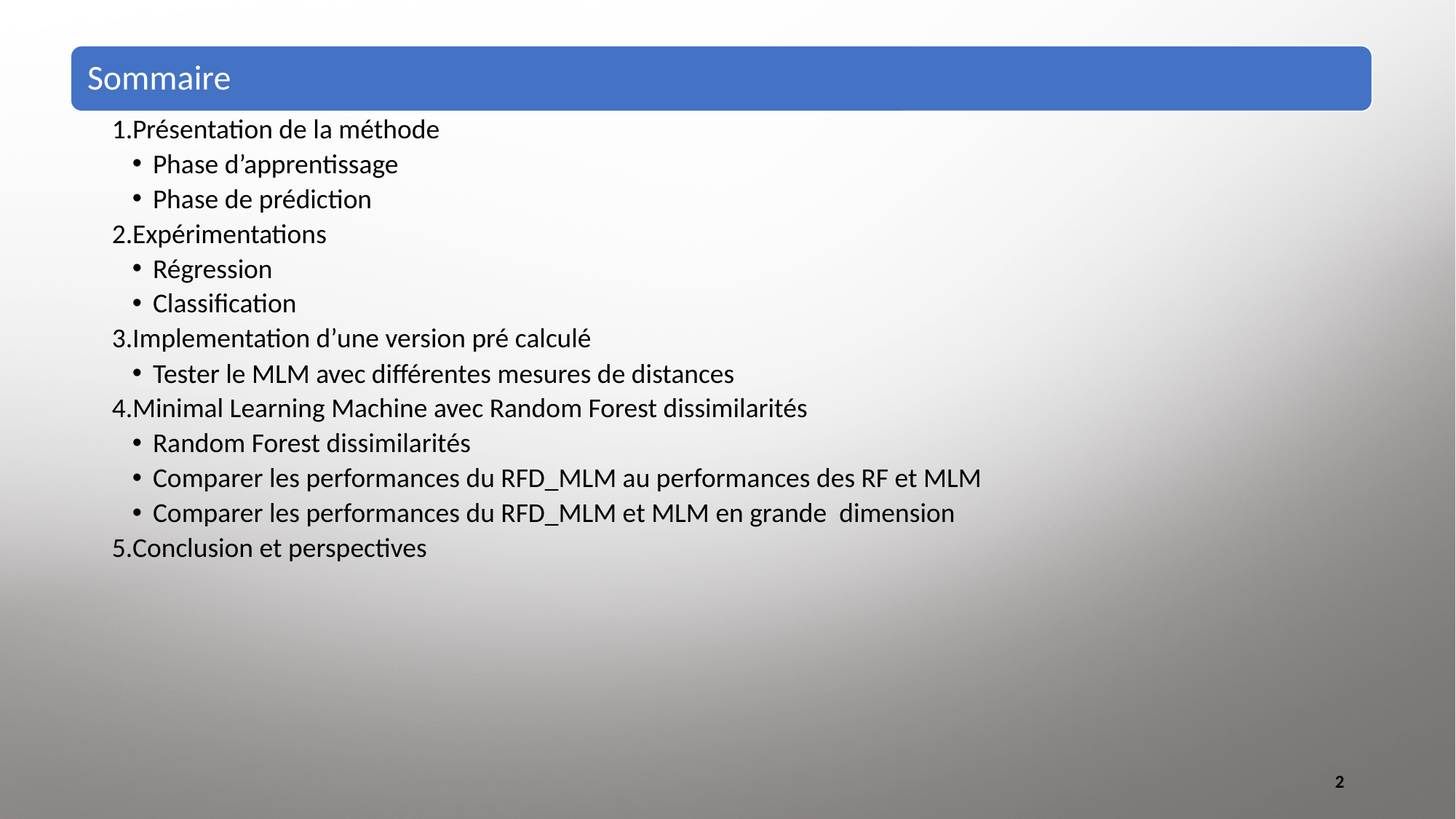

Sommaire
Présentation de la méthode
Phase d’apprentissage
Phase de prédiction
Expérimentations
Régression
Classification
Implementation d’une version pré calculé
Tester le MLM avec différentes mesures de distances
Minimal Learning Machine avec Random Forest dissimilarités
Random Forest dissimilarités
Comparer les performances du RFD_MLM au performances des RF et MLM
Comparer les performances du RFD_MLM et MLM en grande  dimension
Conclusion et perspectives
2